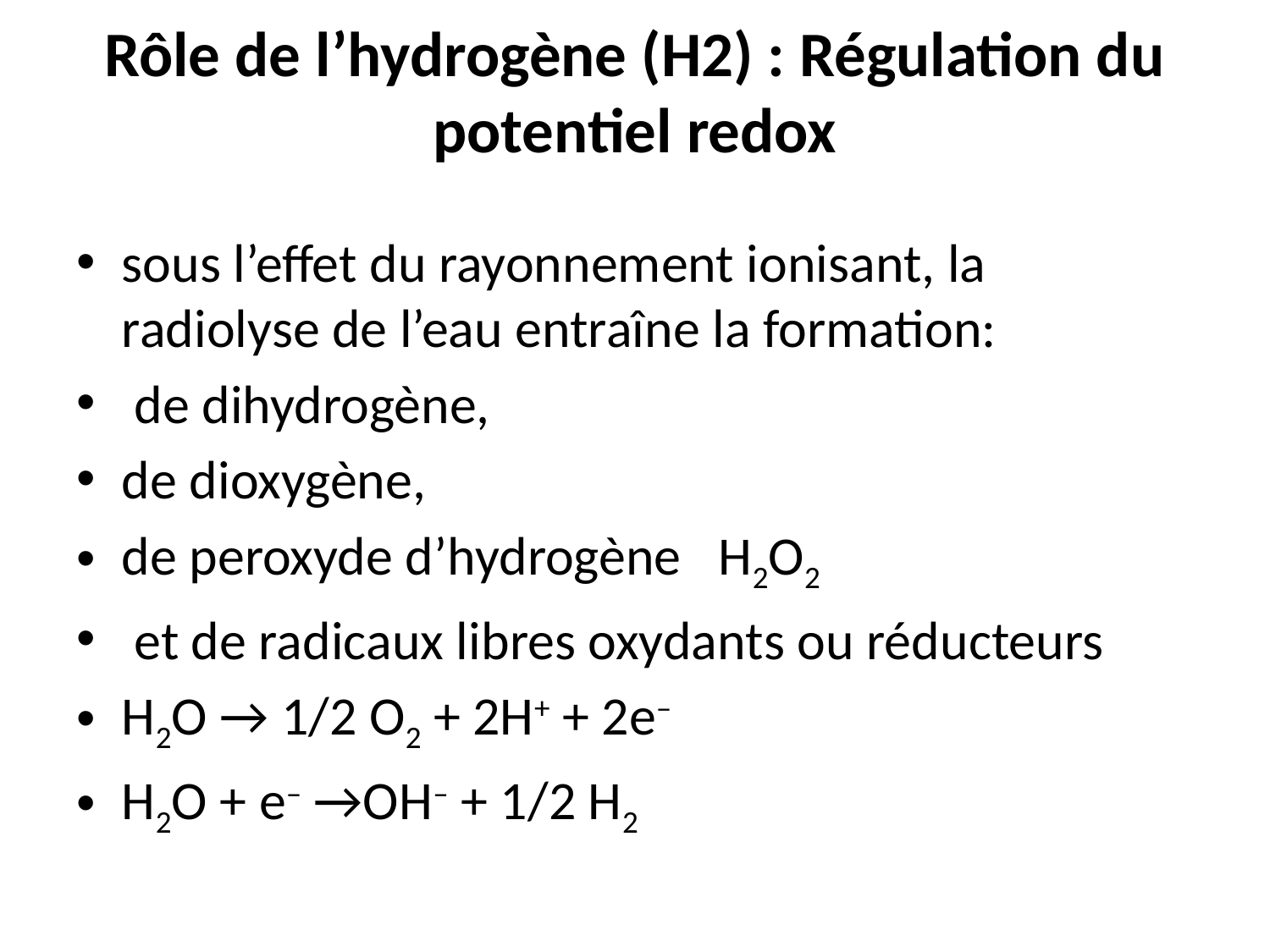

# Rôle de l’hydrogène (H2) : Régulation du potentiel redox
sous l’effet du rayonnement ionisant, la radiolyse de l’eau entraîne la formation:
 de dihydrogène,
de dioxygène,
de peroxyde d’hydrogène   H2O2
 et de radicaux libres oxydants ou réducteurs
H2O → 1/2 O2 + 2H+ + 2e–
H2O + e– →OH– + 1/2 H2